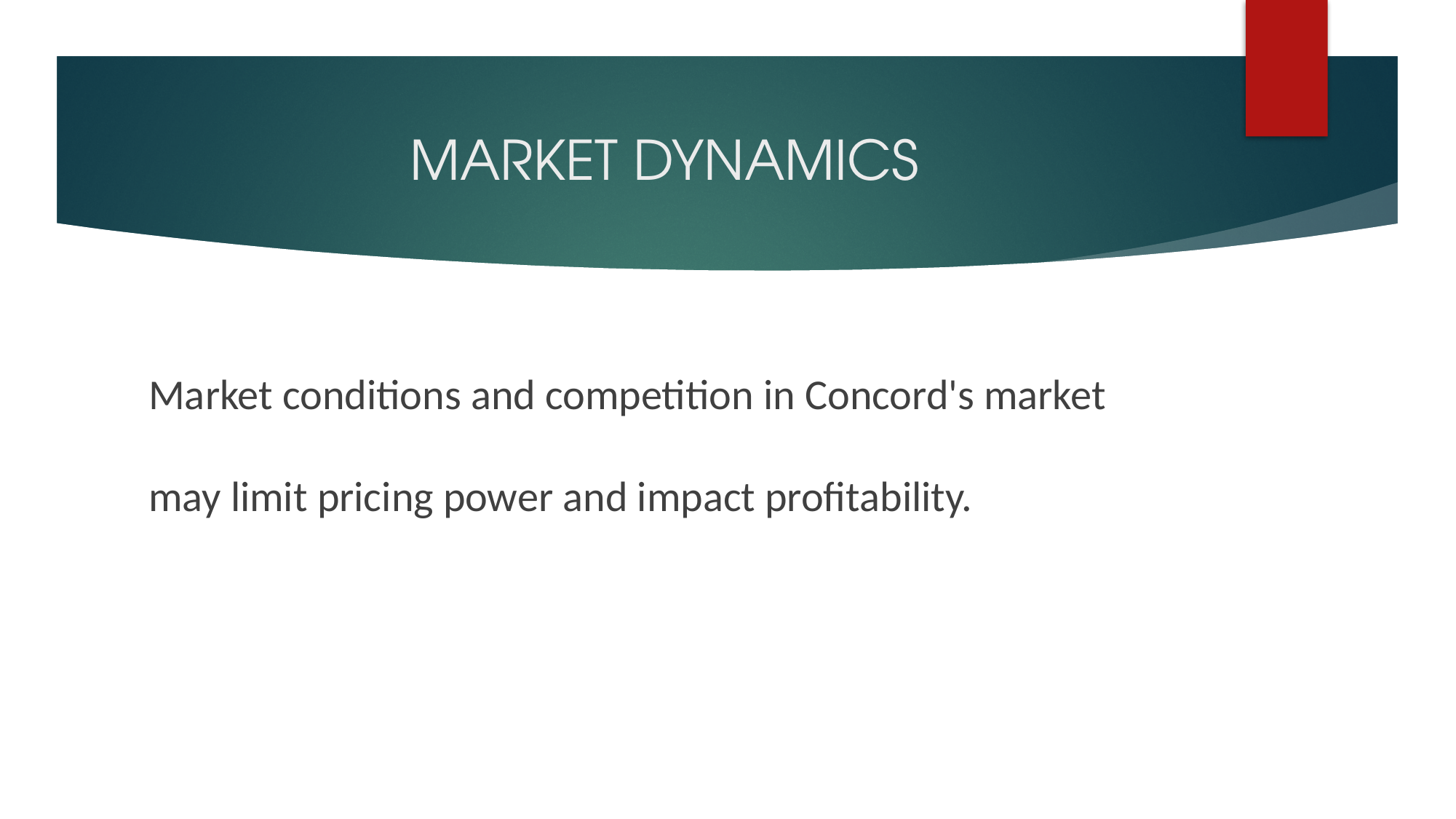

# MARKET DYNAMICS
Market conditions and competition in Concord's market may limit pricing power and impact profitability.